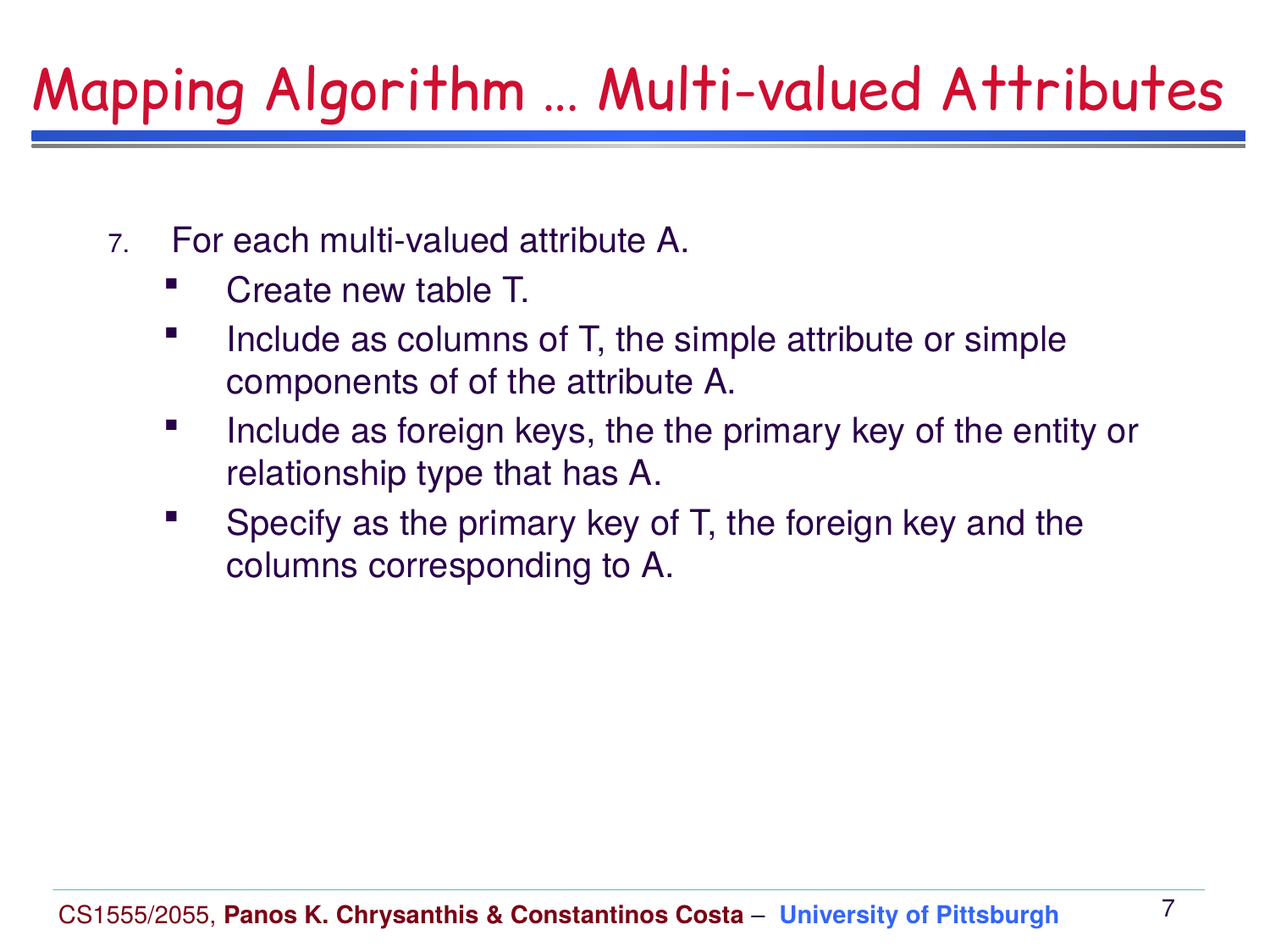

# Mapping Algorithm … Multi-valued Attributes
For each multi-valued attribute A.
Create new table T.
Include as columns of T, the simple attribute or simple components of of the attribute A.
Include as foreign keys, the the primary key of the entity or relationship type that has A.
Specify as the primary key of T, the foreign key and the columns corresponding to A.